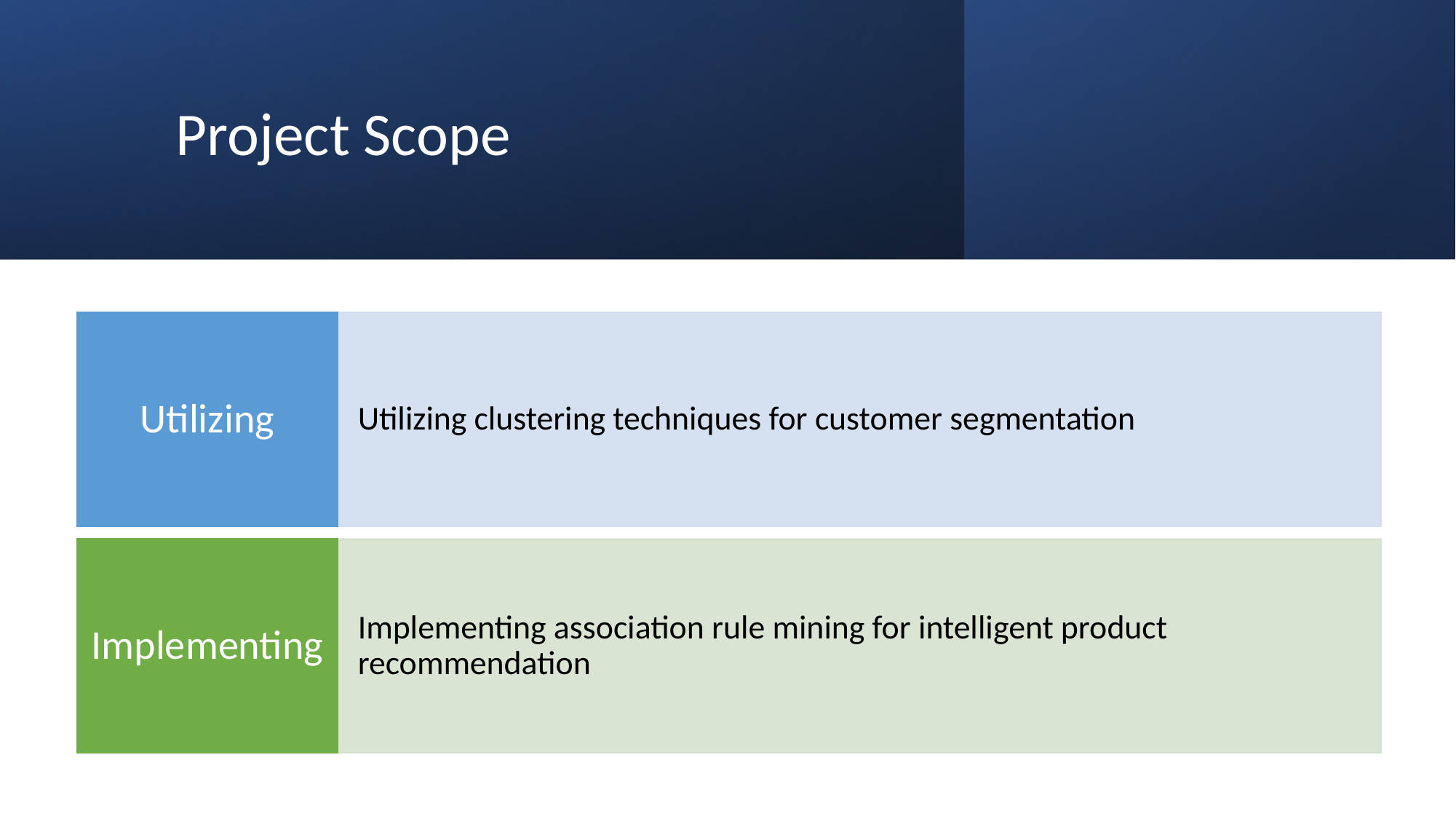

# Project Scope
Utilizing clustering techniques for customer segmentation
Utilizing
Implementing association rule mining for intelligent product recommendation
Implementing